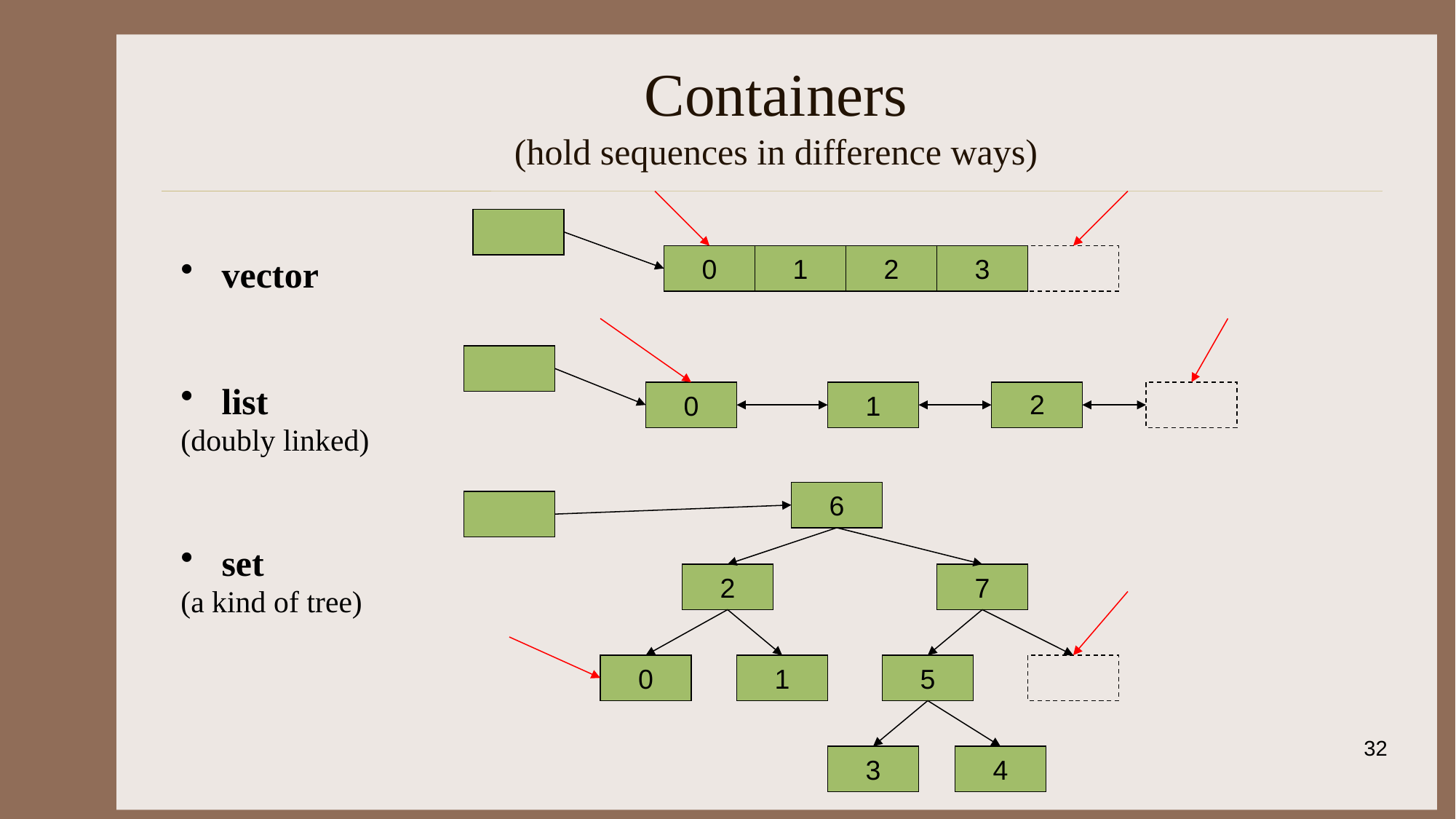

# Containers (hold sequences in difference ways)

0
1
2
3

vector

list
(doubly linked)

set
(a kind of tree)

0
1

2
6

2
7
0
1
5

32
3
4